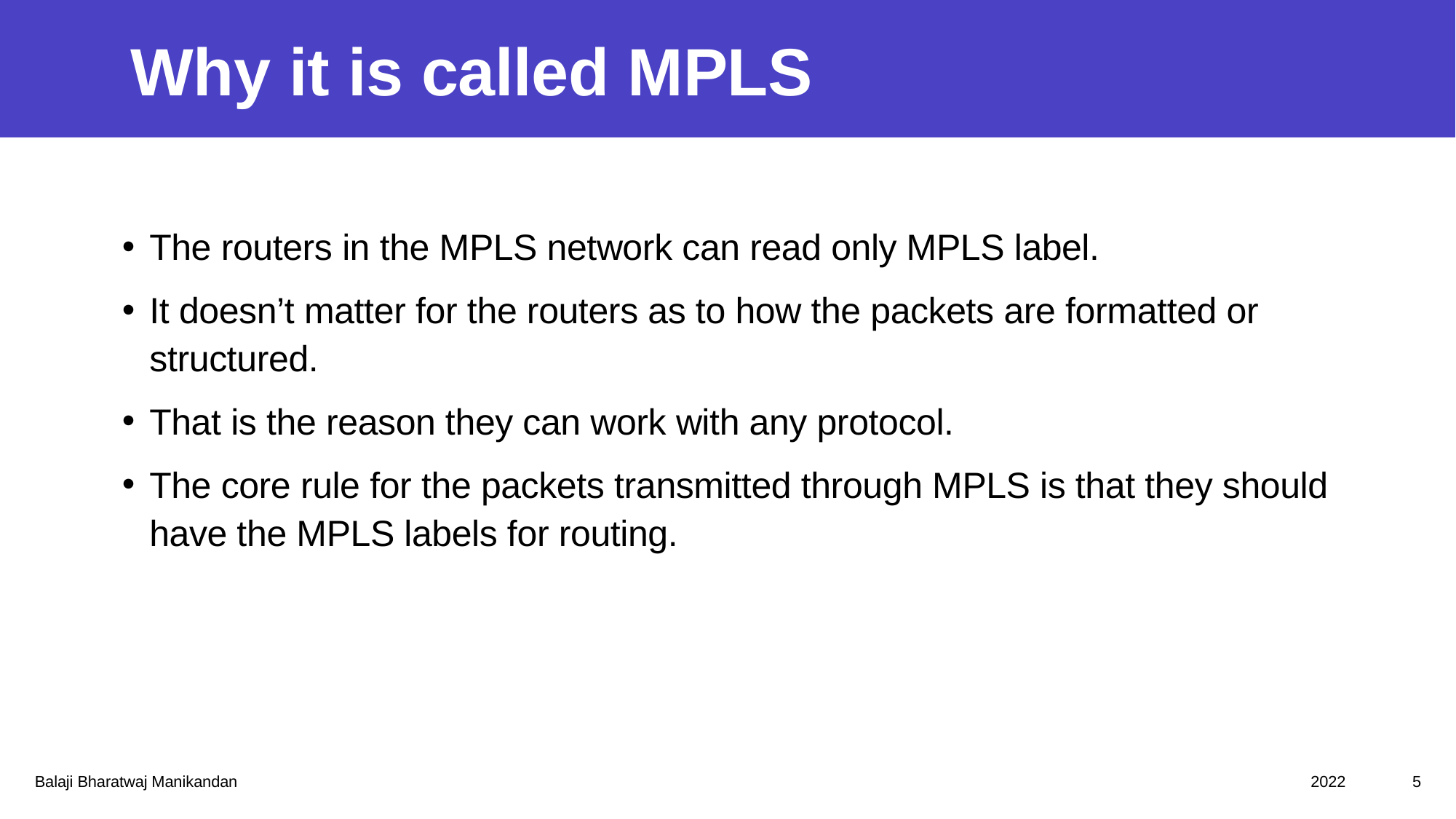

# Why it is called MPLS
The routers in the MPLS network can read only MPLS label.
It doesn’t matter for the routers as to how the packets are formatted or structured.
That is the reason they can work with any protocol.
The core rule for the packets transmitted through MPLS is that they should have the MPLS labels for routing.
2022
Balaji Bharatwaj Manikandan
5